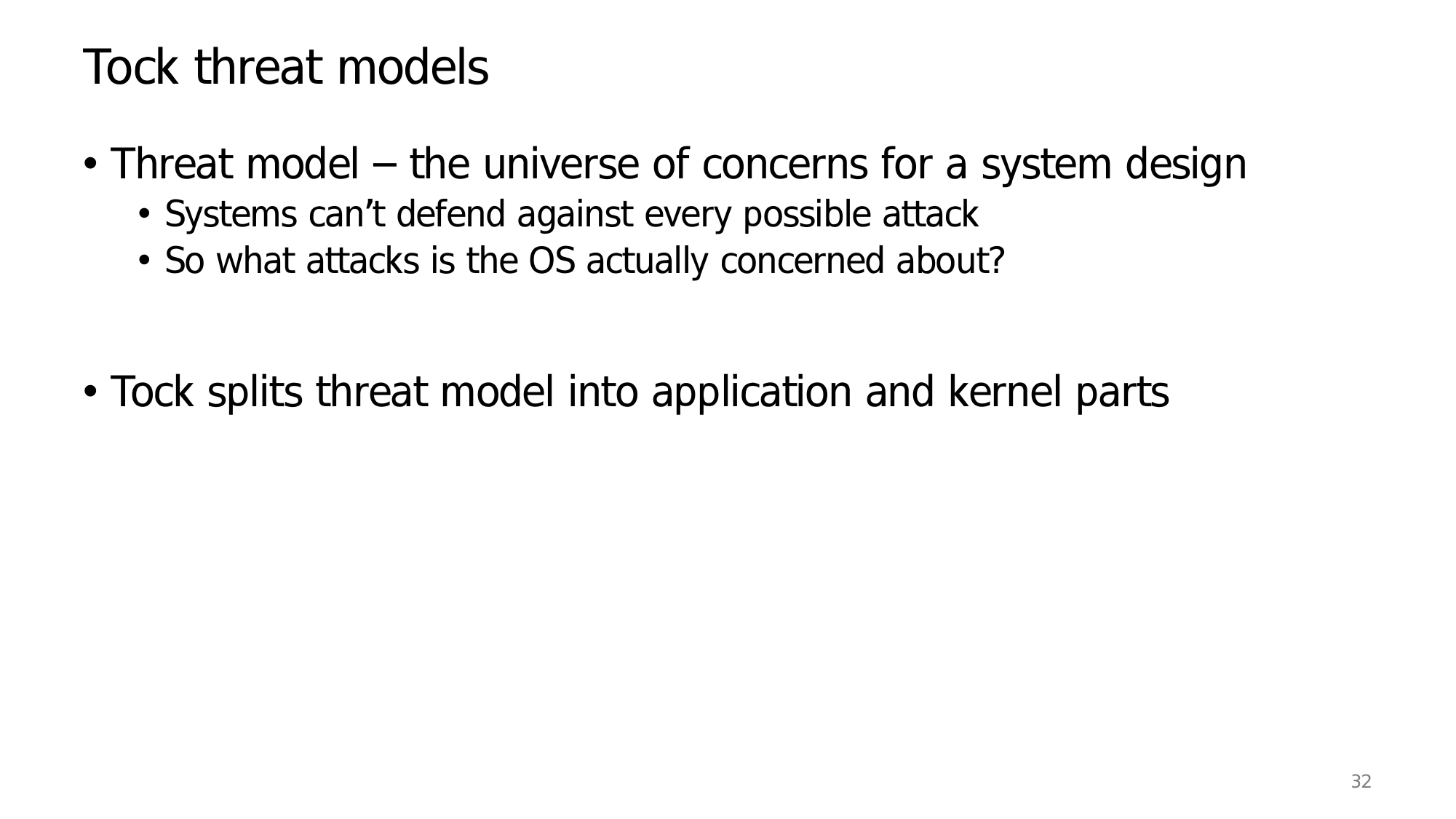

# Tock threat models
Threat model – the universe of concerns for a system design
Systems can’t defend against every possible attack
So what attacks is the OS actually concerned about?

Tock splits threat model into application and kernel parts
32